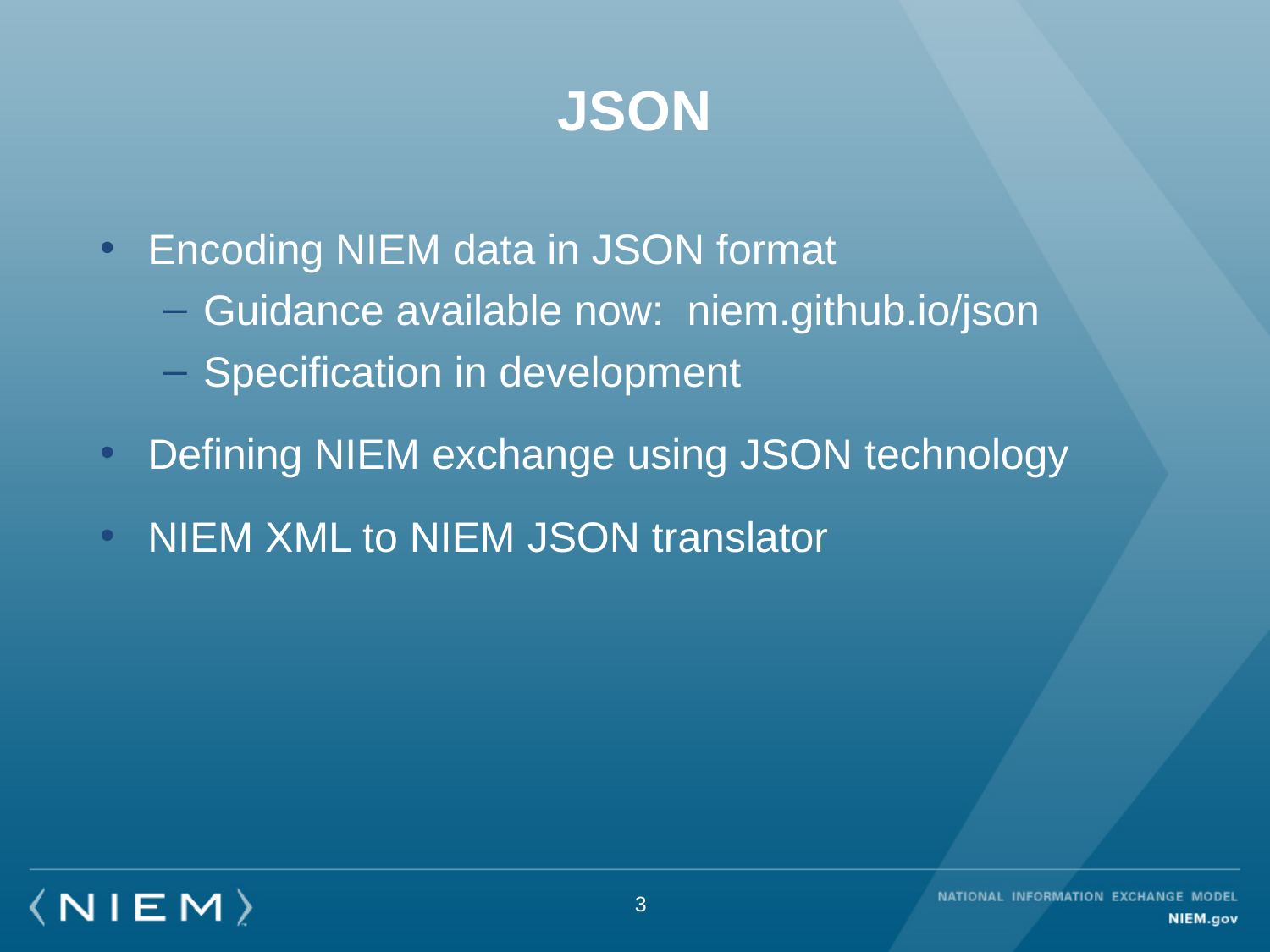

# JSON
Encoding NIEM data in JSON format
Guidance available now:  niem.github.io/json
Specification in development
Defining NIEM exchange using JSON technology
NIEM XML to NIEM JSON translator

3